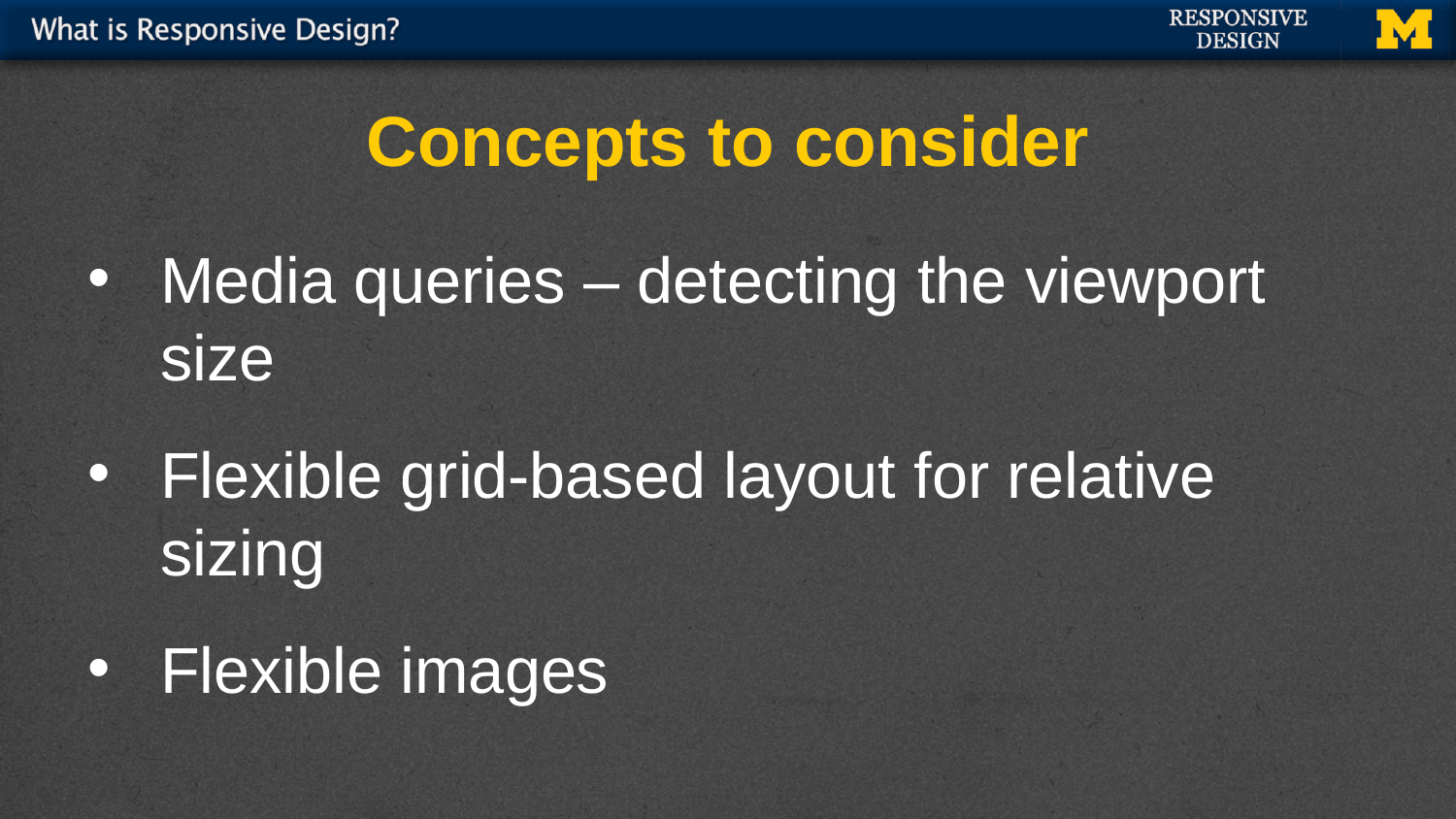

# Concepts to consider
Media queries – detecting the viewport size
Flexible grid-based layout for relative sizing
Flexible images